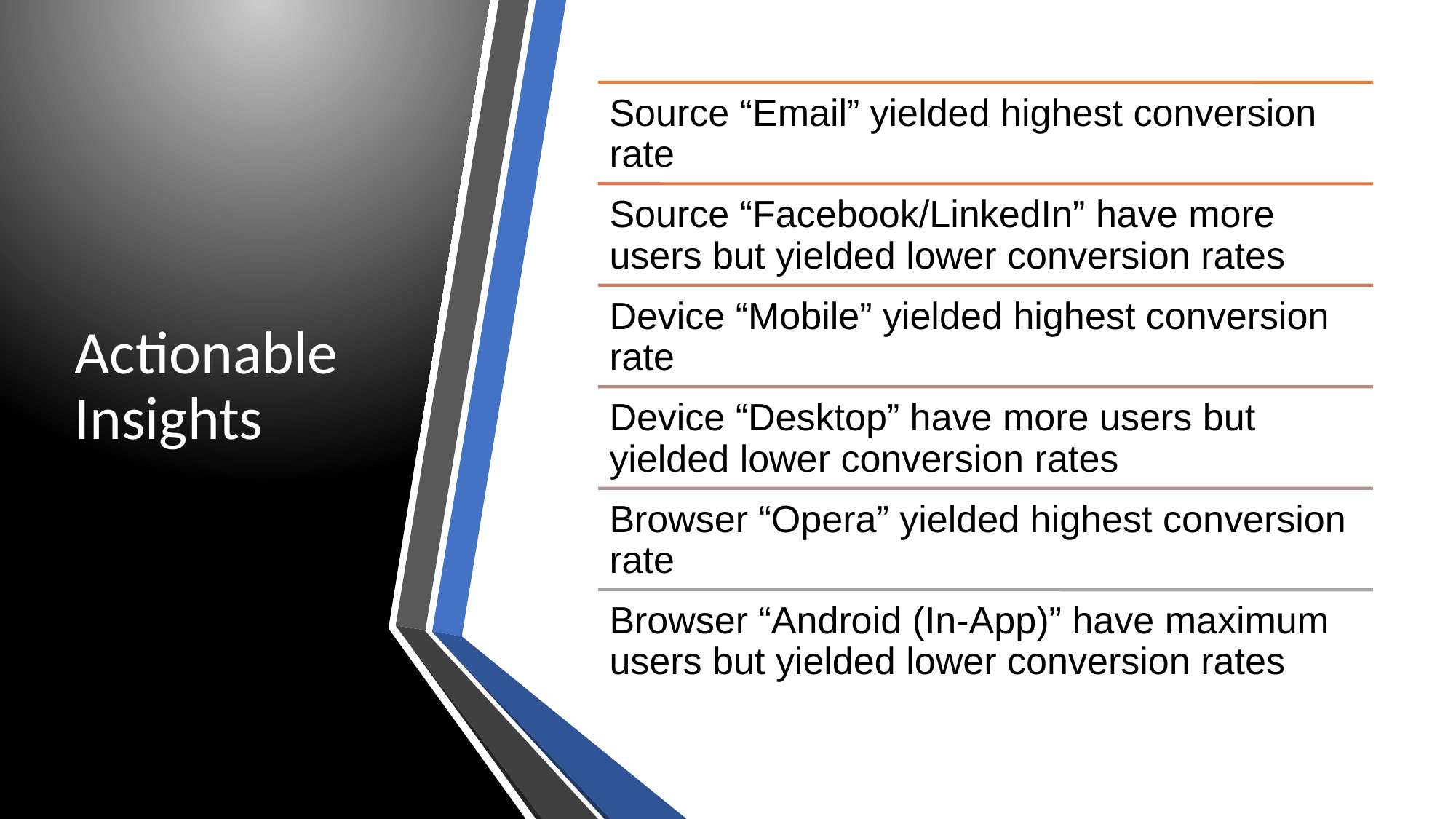

# Actionable Insights
Source “Email” yielded highest conversion rate
Source “Facebook/LinkedIn” have more users but yielded lower conversion rates
Device “Mobile” yielded highest conversion rate
Device “Desktop” have more users but yielded lower conversion rates
Browser “Opera” yielded highest conversion rate
Browser “Android (In-App)” have maximum users but yielded lower conversion rates